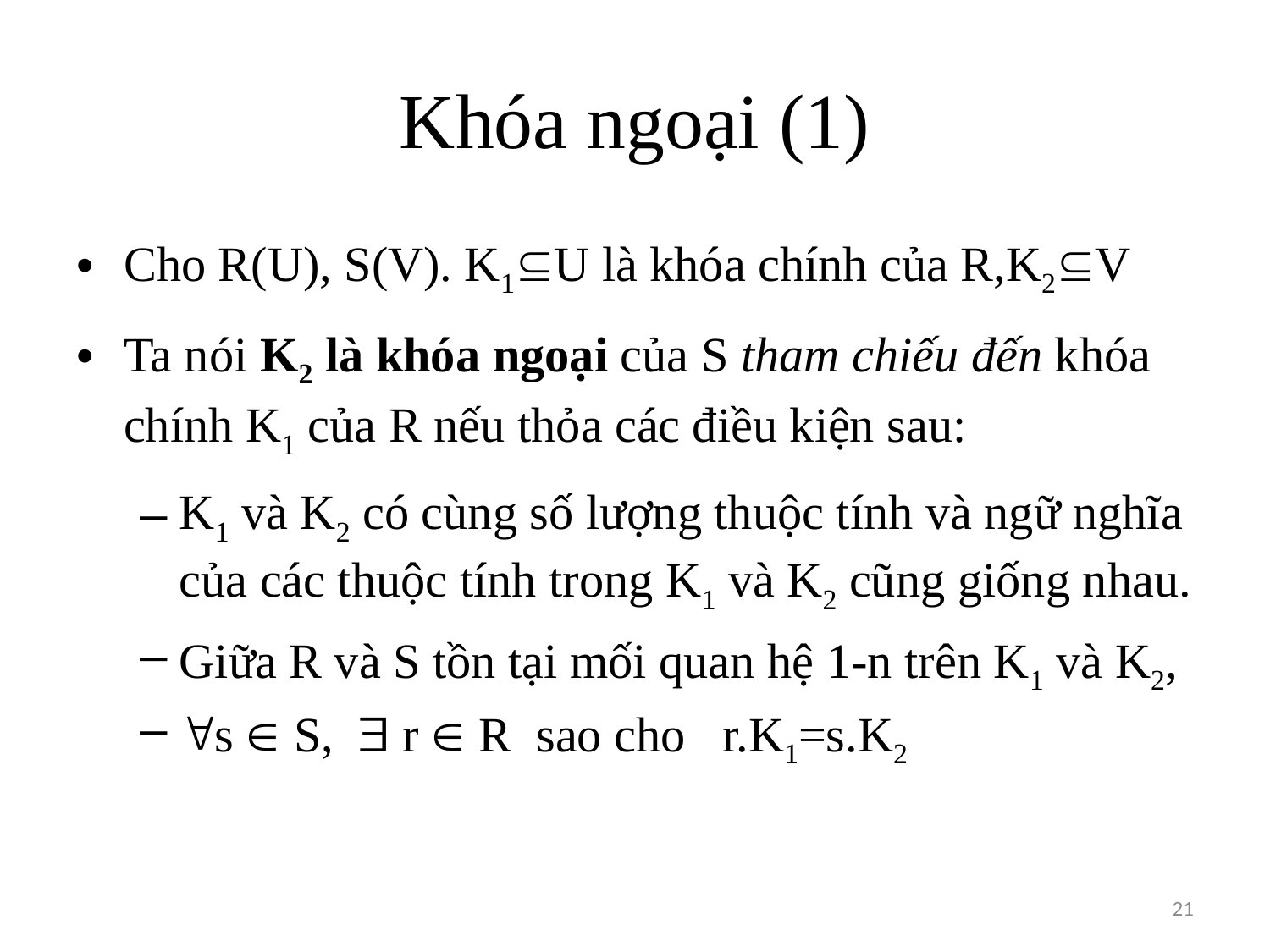

# Khóa ngoại (1)
Cho R(U), S(V). K1⊆U là khóa chính của R,K2⊆V
Ta nói K2 là khóa ngoại của S tham chiếu đến khóa chính K1 của R nếu thỏa các điều kiện sau:
K1 và K2 có cùng số lượng thuộc tính và ngữ nghĩa của các thuộc tính trong K1 và K2 cũng giống nhau.
Giữa R và S tồn tại mối quan hệ 1-n trên K1 và K2,
∀s ∈ S,  ∃ r ∈ R  sao cho   r.K1=s.K2

21